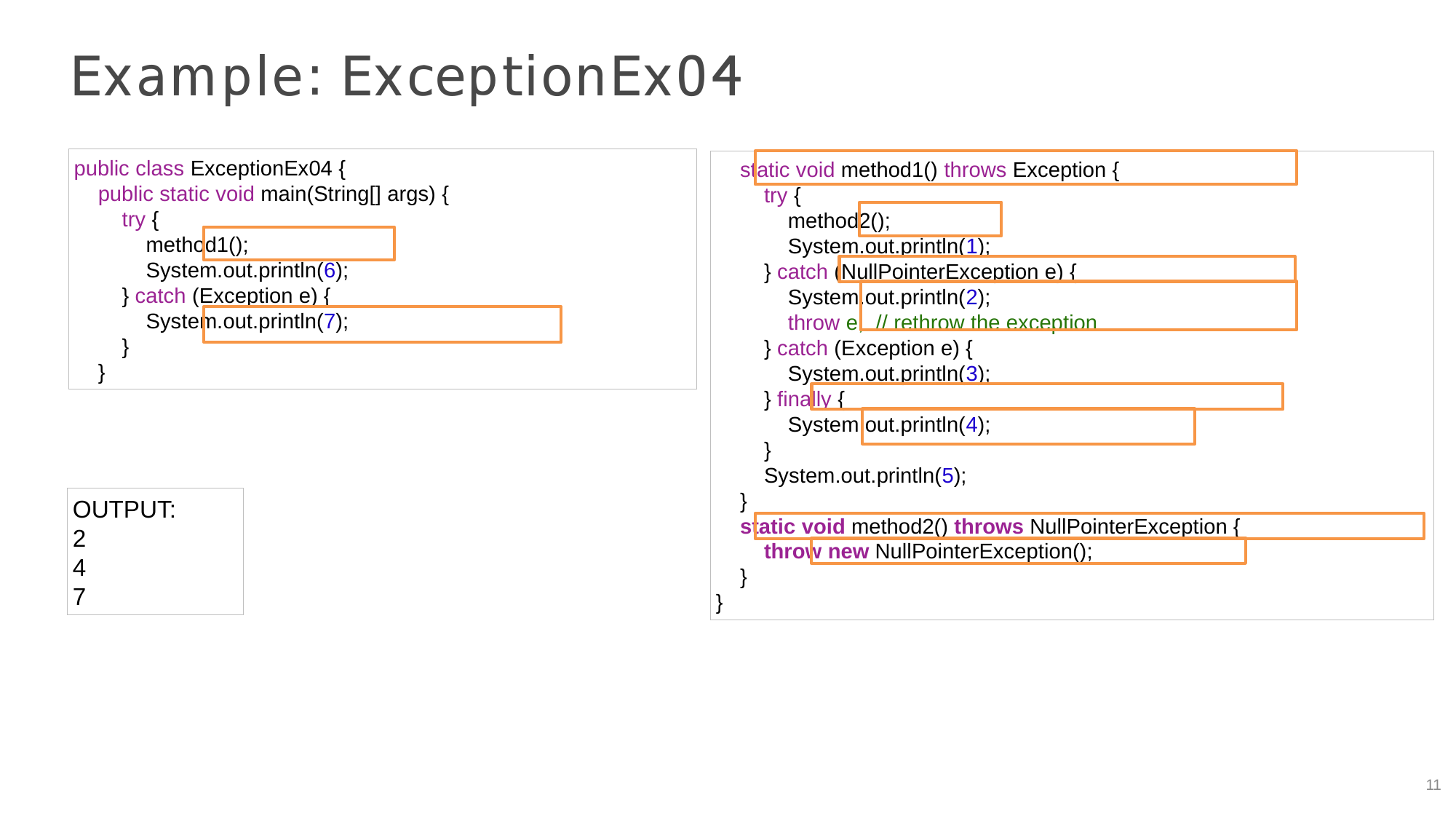

# Example: ExceptionEx04
public class ExceptionEx04 {
    public static void main(String[] args) {
        try {
            method1();
            System.out.println(6);
        } catch (Exception e) {
            System.out.println(7);
        }
    }
    static void method1() throws Exception {
        try {
            method2();
            System.out.println(1);
        } catch (NullPointerException e) {
            System.out.println(2);
            throw e;  // rethrow the exception
        } catch (Exception e) {
            System.out.println(3);
        } finally {
            System.out.println(4);
        }
        System.out.println(5);
    }
    static void method2() throws NullPointerException {
        throw new NullPointerException();
    }
}

OUTPUT:
2
4
7

11